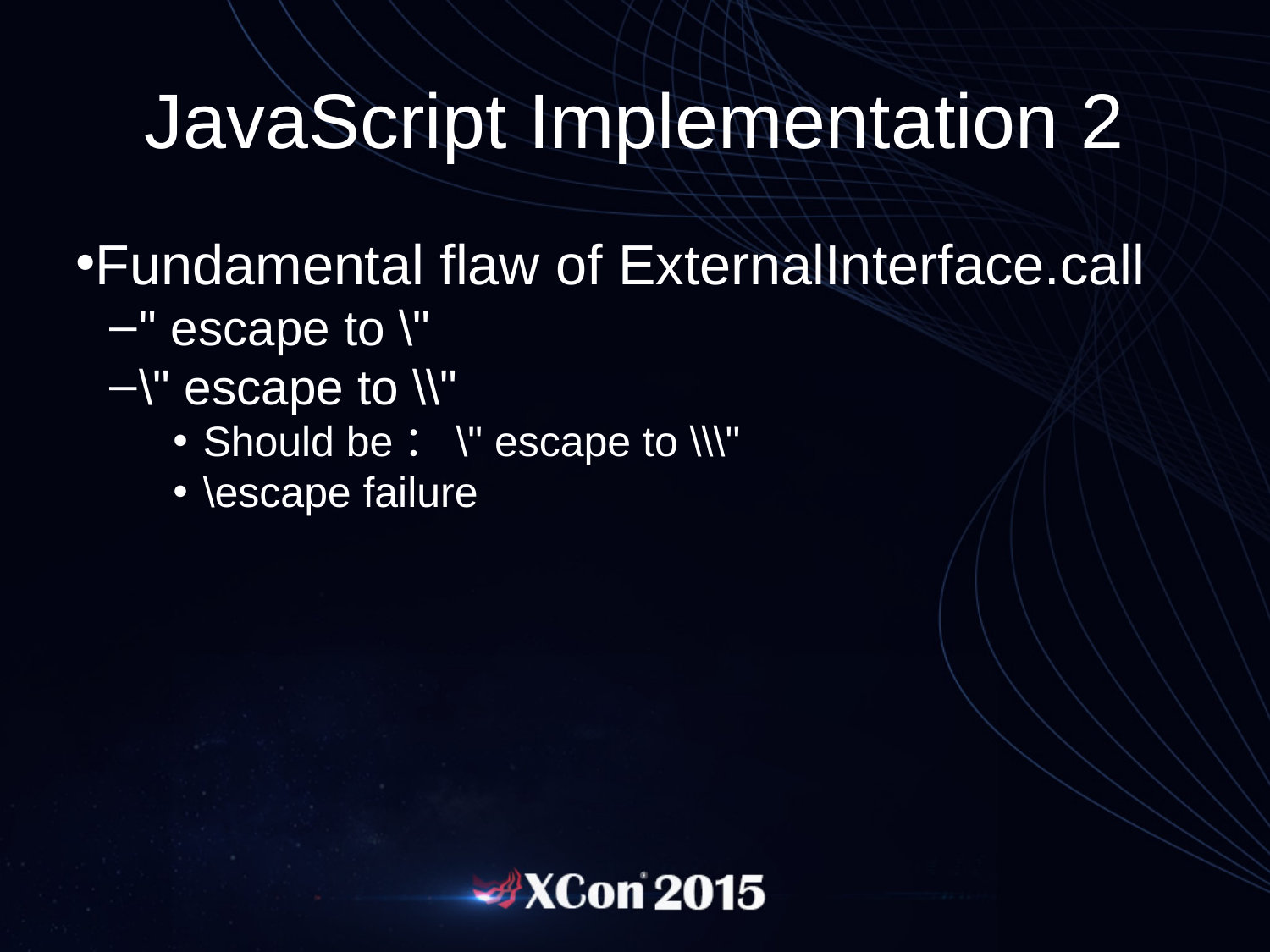

JavaScript Implementation 2
Fundamental flaw of ExternalInterface.call
" escape to \"
\" escape to \\"
Should be：\" escape to \\\"
\escape failure